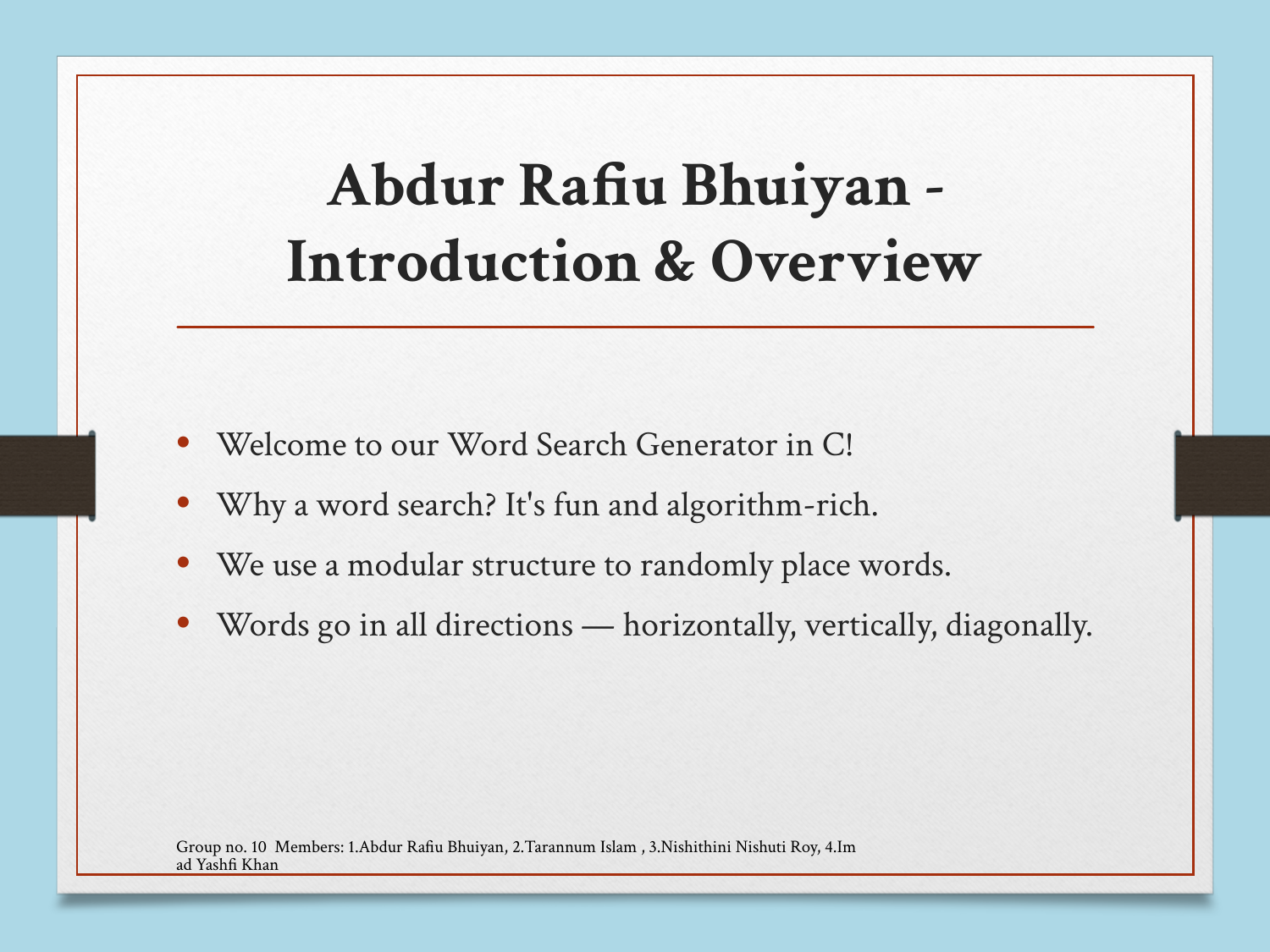

# Abdur Rafiu Bhuiyan - Introduction & Overview

Welcome to our Word Search Generator in C!
Why a word search? It's fun and algorithm-rich.
We use a modular structure to randomly place words.
Words go in all directions — horizontally, vertically, diagonally.
Group no. 10  Members: 1.Abdur Rafiu Bhuiyan, 2.Tarannum Islam , 3.Nishithini Nishuti Roy, 4.Imad Yashfi Khan